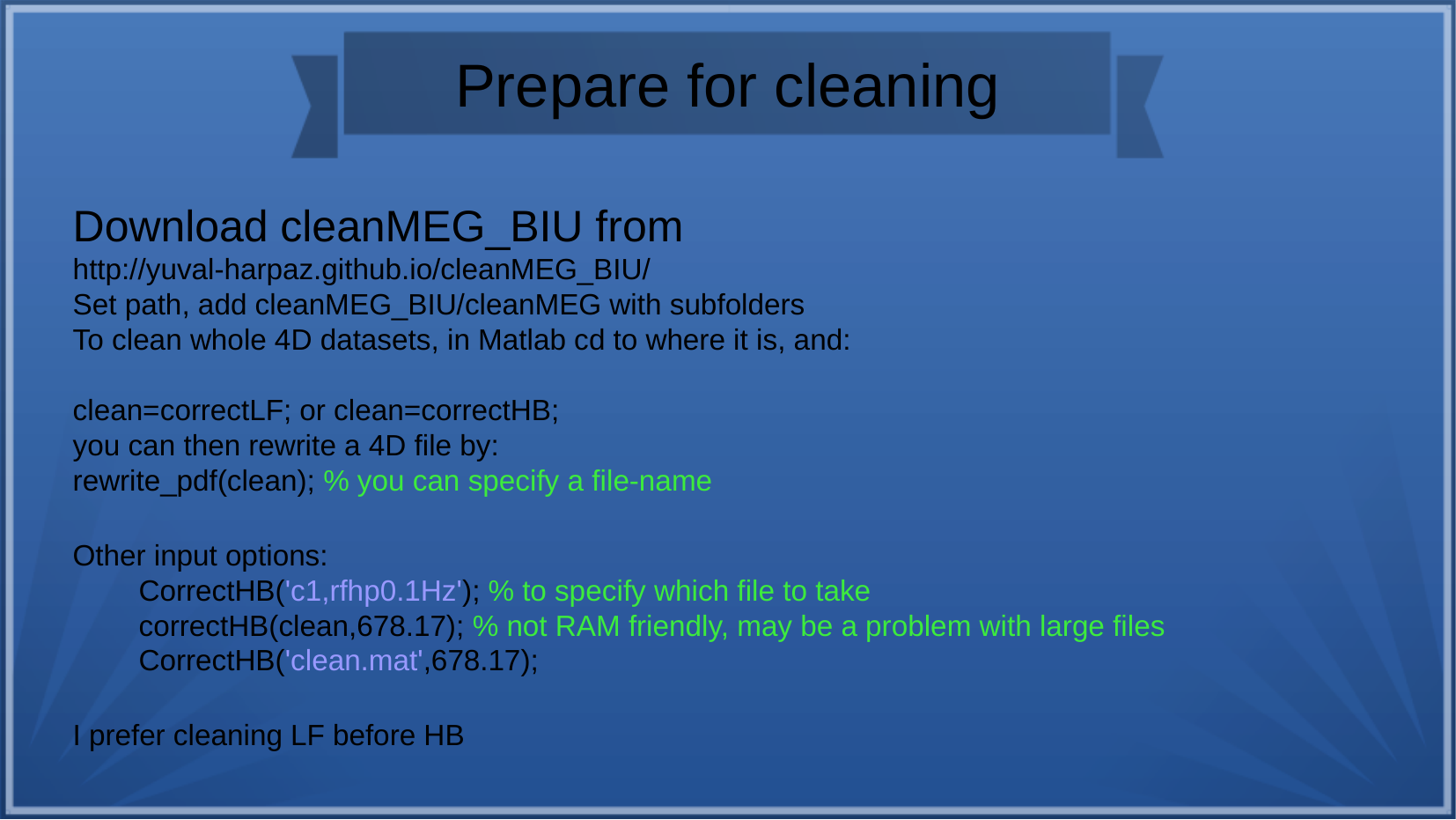

Prepare for cleaning
Download cleanMEG_BIU from
http://yuval-harpaz.github.io/cleanMEG_BIU/
Set path, add cleanMEG_BIU/cleanMEG with subfolders
To clean whole 4D datasets, in Matlab cd to where it is, and:
clean=correctLF; or clean=correctHB;
you can then rewrite a 4D file by:
rewrite_pdf(clean); % you can specify a file-name

Other input options:
CorrectHB('c1,rfhp0.1Hz'); % to specify which file to take
correctHB(clean,678.17); % not RAM friendly, may be a problem with large files
CorrectHB('clean.mat',678.17);

I prefer cleaning LF before HB